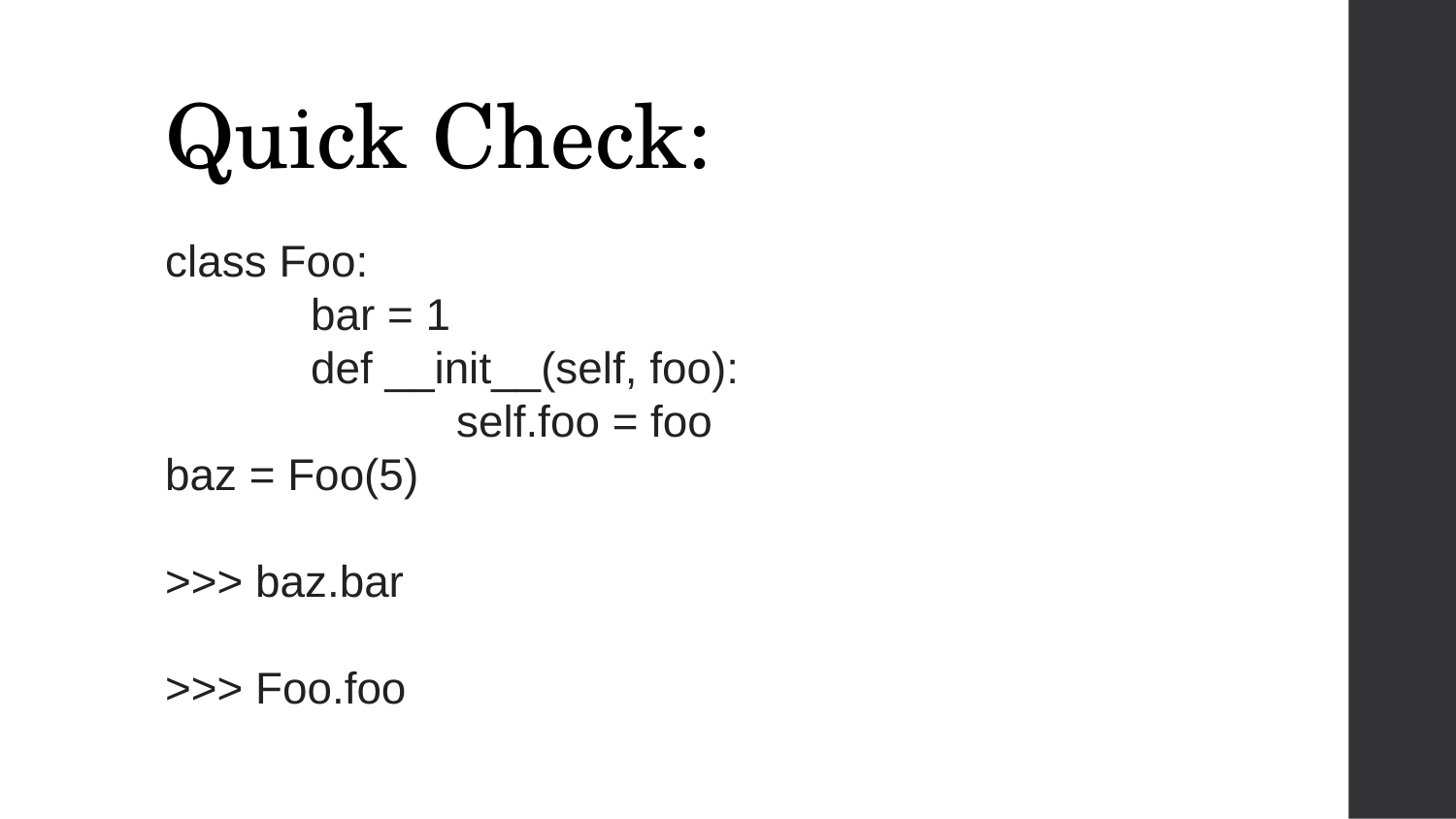

# Quick Check:
class Foo:
	bar = 1
	def __init__(self, foo):
		self.foo = foo
baz = Foo(5)

>>> baz.bar

>>> Foo.foo